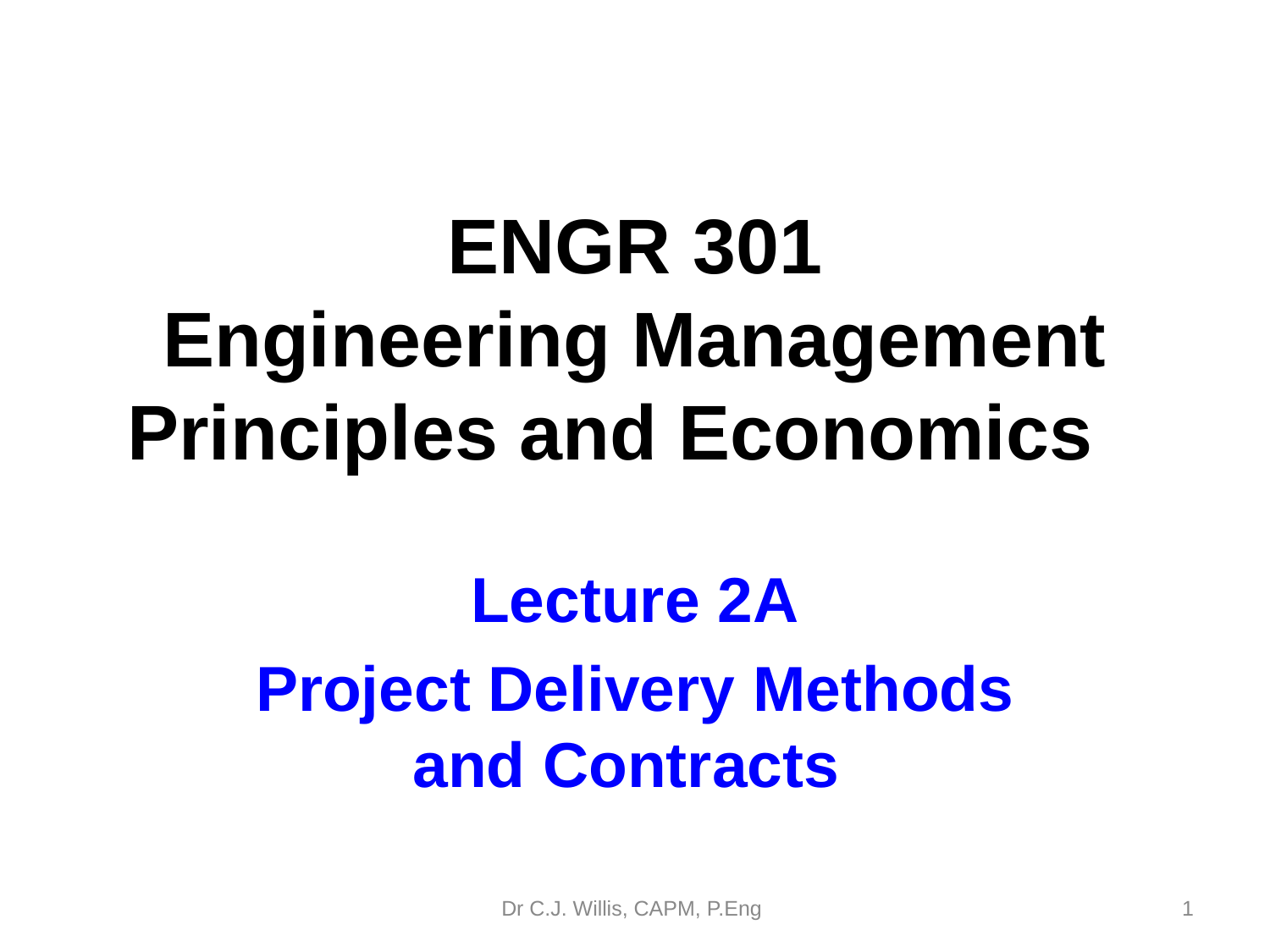

# ENGR 301 Engineering Management Principles and Economics
Lecture 2A
Project Delivery Methods and Contracts
Dr C.J. Willis, CAPM, P.Eng
1